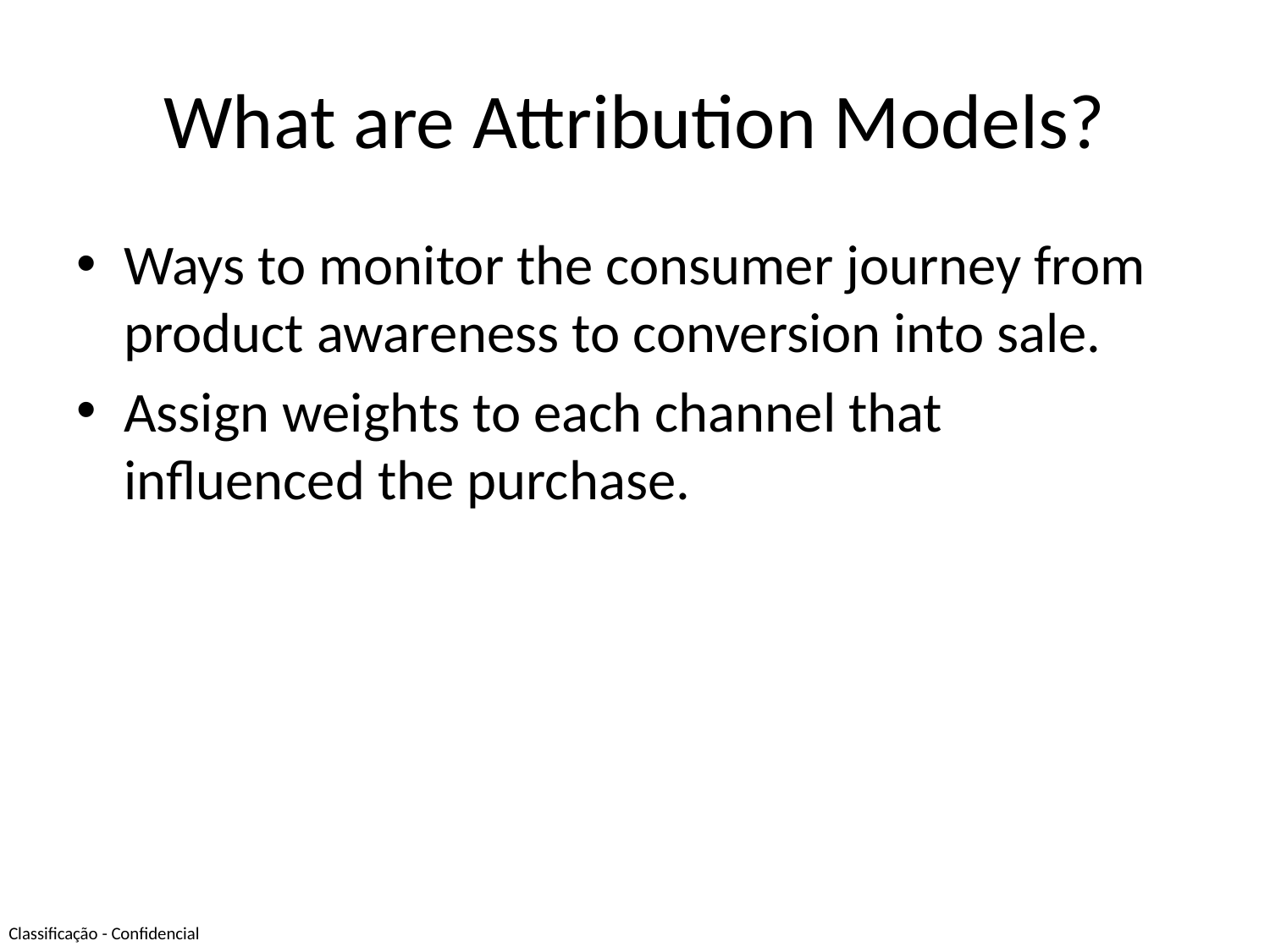

# What are Attribution Models?
Ways to monitor the consumer journey from product awareness to conversion into sale.
Assign weights to each channel that influenced the purchase.